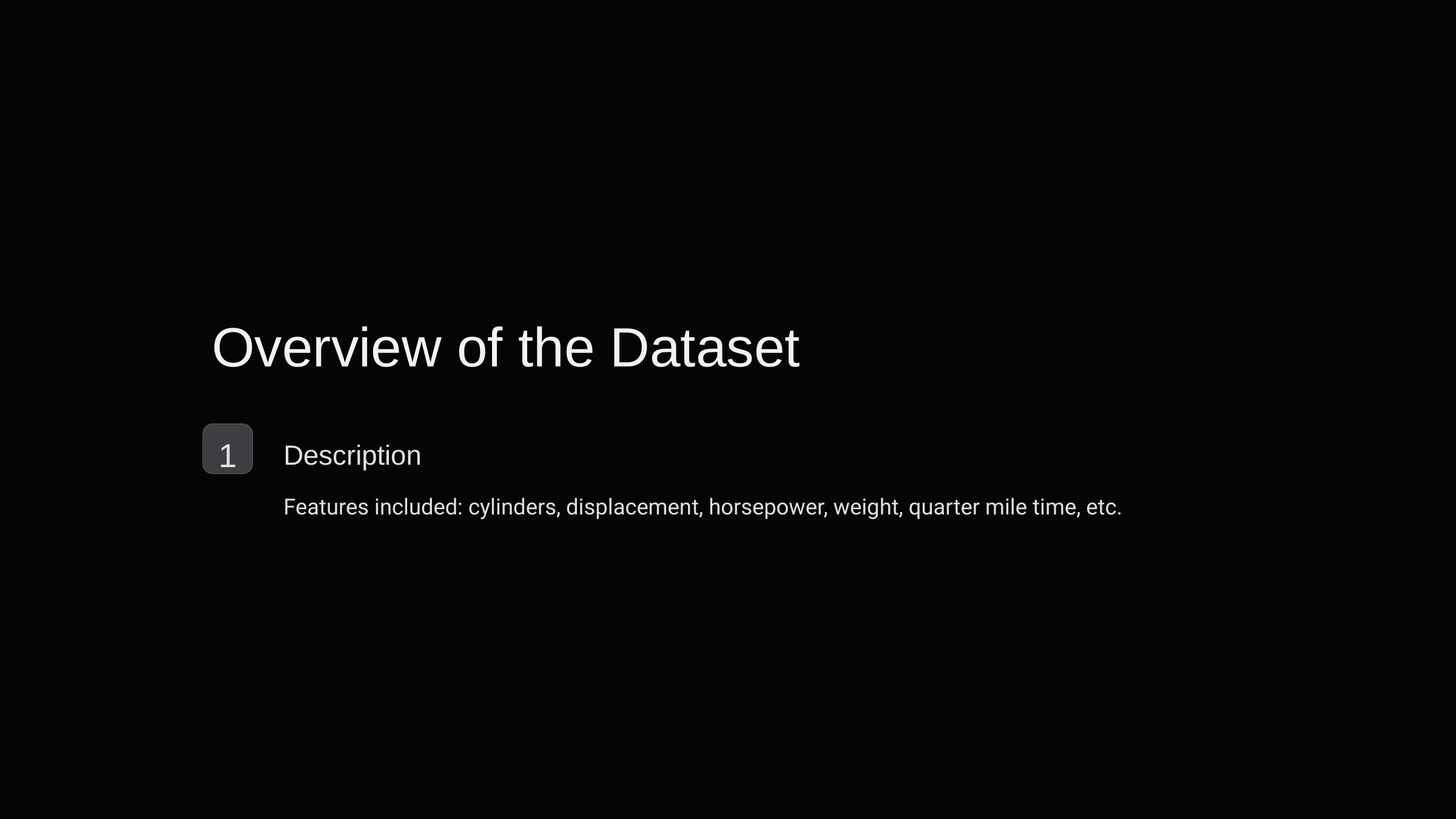

Overview of the Dataset

1
Description
Features included: cylinders, displacement, horsepower, weight, quarter mile time, etc.